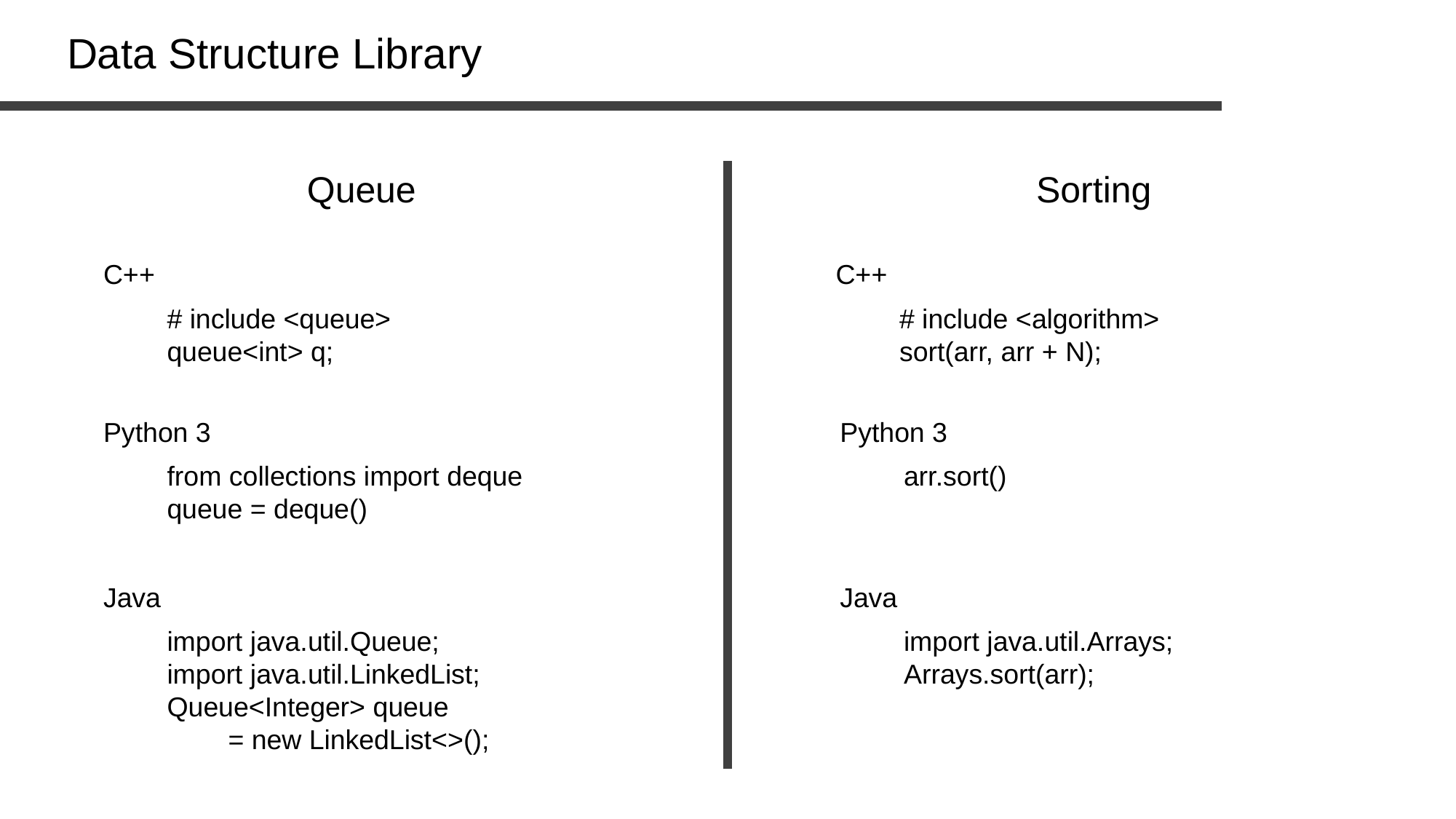

Data Structure Library
Queue
Sorting
C++
C++
# include <queue>
queue<int> q;
# include <algorithm>
sort(arr, arr + N);
Python 3
Python 3
from collections import deque
queue = deque()
arr.sort()
Java
Java
import java.util.Queue;
import java.util.LinkedList;
Queue<Integer> queue
        = new LinkedList<>();
import java.util.Arrays;
Arrays.sort(arr);